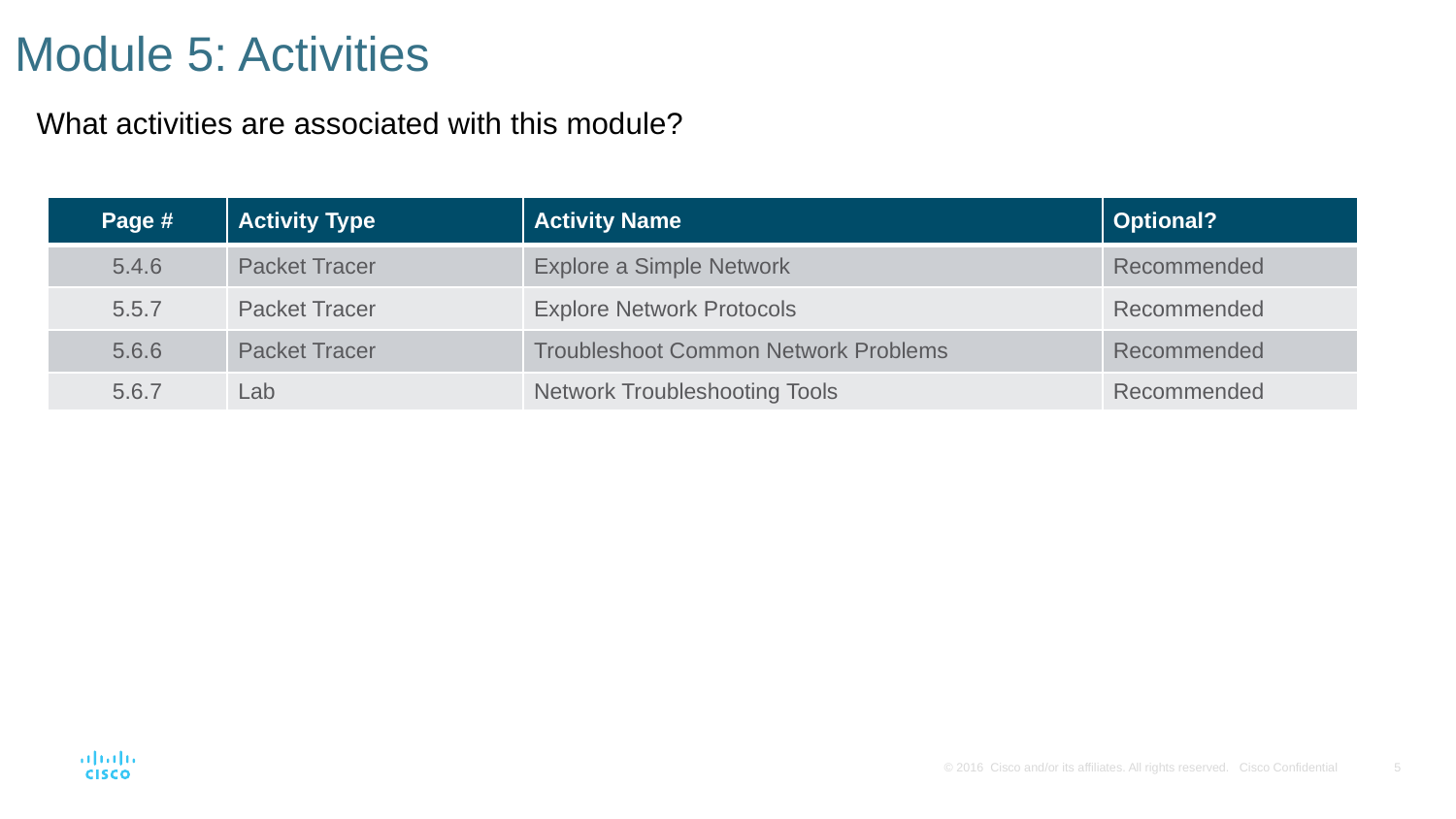

# Module 5: Activities
What activities are associated with this module?

| Page # | Activity Type | Activity Name | Optional? |
| --- | --- | --- | --- |
| 5.4.6 | Packet Tracer | Explore a Simple Network | Recommended |
| 5.5.7 | Packet Tracer | Explore Network Protocols | Recommended |
| 5.6.6 | Packet Tracer | Troubleshoot Common Network Problems | Recommended |
| 5.6.7 | Lab | Network Troubleshooting Tools | Recommended |